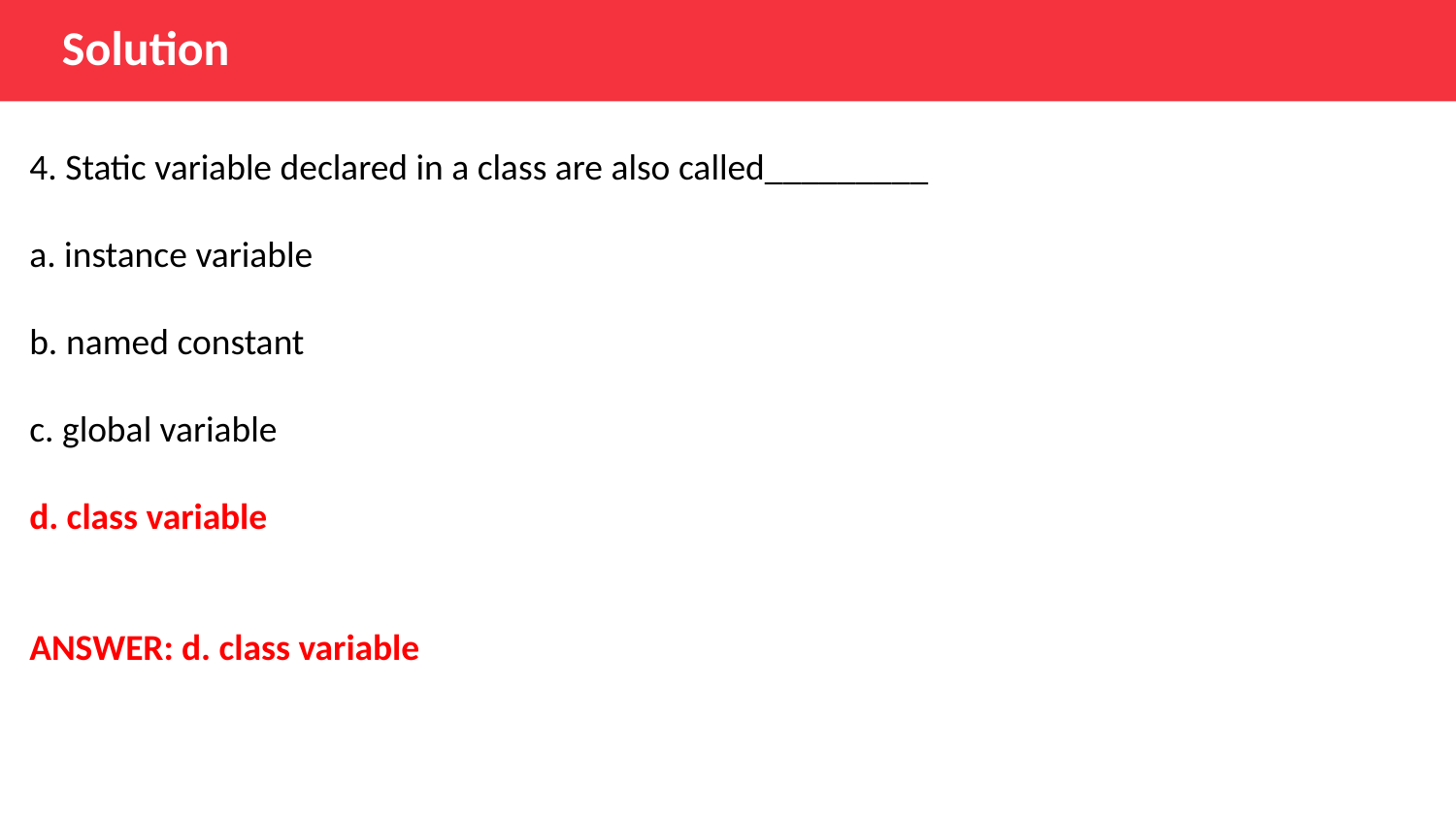

Solution
4. Static variable declared in a class are also called_________

a. instance variable

b. named constant

c. global variable

d. class variable

ANSWER: d. class variable